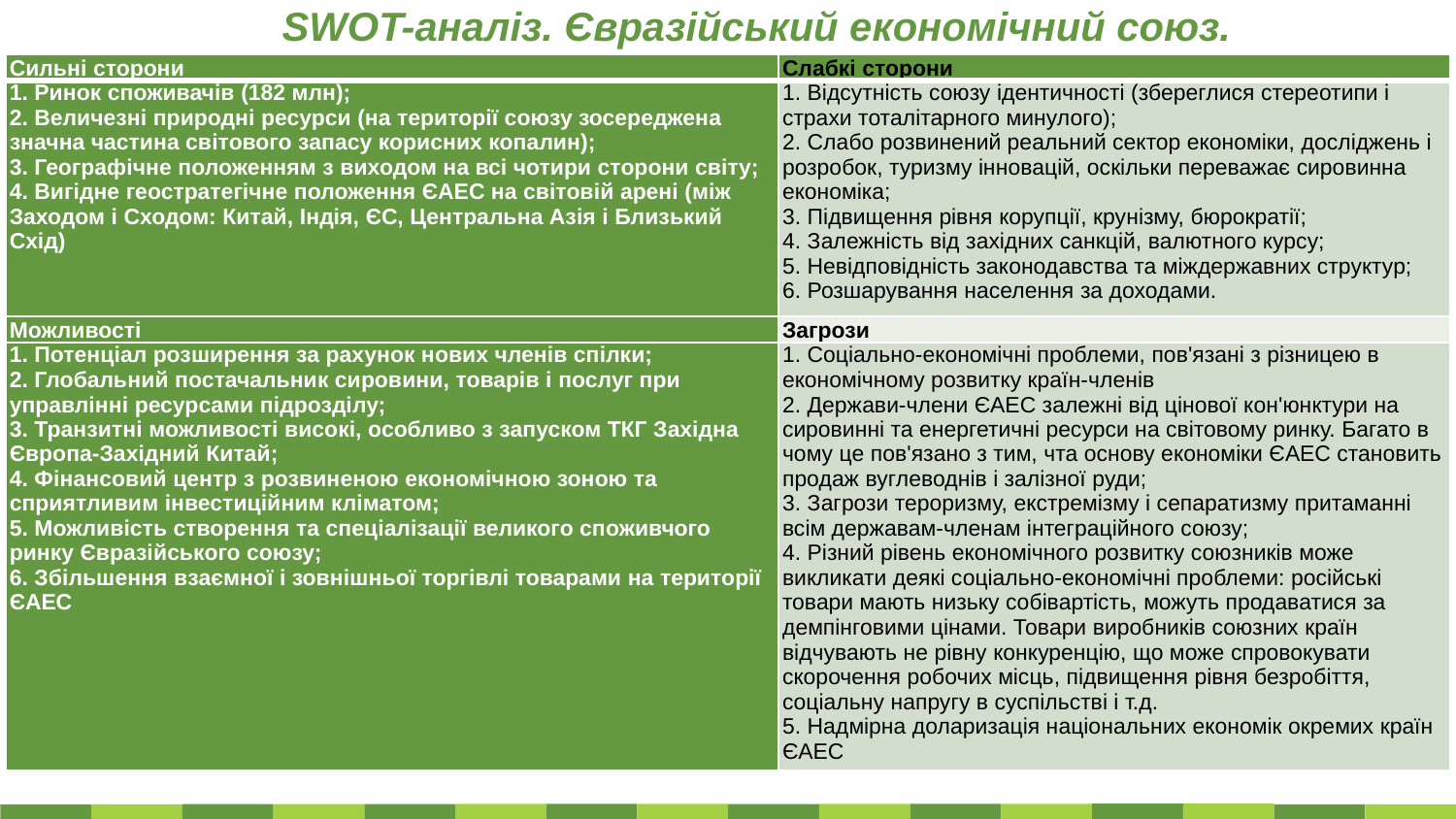

SWOT-аналіз. Євразійський економічний союз.
| Сильні сторони | Слабкі сторони |
| --- | --- |
| 1. Ринок споживачів (182 млн); 2. Величезні природні ресурси (на території союзу зосереджена значна частина світового запасу корисних копалин); 3. Географічне положенням з виходом на всі чотири сторони світу; 4. Вигідне геостратегічне положення ЄАЕС на світовій арені (між Заходом і Сходом: Китай, Індія, ЄС, Центральна Азія і Близький Схід) | 1. Відсутність союзу ідентичності (збереглися стереотипи і страхи тоталітарного минулого); 2. Слабо розвинений реальний сектор економіки, досліджень і розробок, туризму інновацій, оскільки переважає сировинна економіка; 3. Підвищення рівня корупції, крунізму, бюрократії; 4. Залежність від західних санкцій, валютного курсу; 5. Невідповідність законодавства та міждержавних структур; 6. Розшарування населення за доходами. |
| Можливості | Загрози |
| 1. Потенціал розширення за рахунок нових членів спілки; 2. Глобальний постачальник сировини, товарів і послуг при управлінні ресурсами підрозділу; 3. Транзитні можливості високі, особливо з запуском ТКГ Західна Європа-Західний Китай; 4. Фінансовий центр з розвиненою економічною зоною та сприятливим інвестиційним кліматом; 5. Можливість створення та спеціалізації великого споживчого ринку Євразійського союзу; 6. Збільшення взаємної і зовнішньої торгівлі товарами на території ЄАЕС | 1. Соціально-економічні проблеми, пов'язані з різницею в економічному розвитку країн-членів 2. Держави-члени ЄАЕС залежні від цінової кон'юнктури на сировинні та енергетичні ресурси на світовому ринку. Багато в чому це пов'язано з тим, чта основу економіки ЄАЕС становить продаж вуглеводнів і залізної руди; 3. Загрози тероризму, екстремізму і сепаратизму притаманні всім державам-членам інтеграційного союзу; 4. Різний рівень економічного розвитку союзників може викликати деякі соціально-економічні проблеми: російські товари мають низьку собівартість, можуть продаватися за демпінговими цінами. Товари виробників союзних країн відчувають не рівну конкуренцію, що може спровокувати скорочення робочих місць, підвищення рівня безробіття, соціальну напругу в суспільстві і т.д. 5. Надмірна доларизація національних економік окремих країн ЄАЕС |